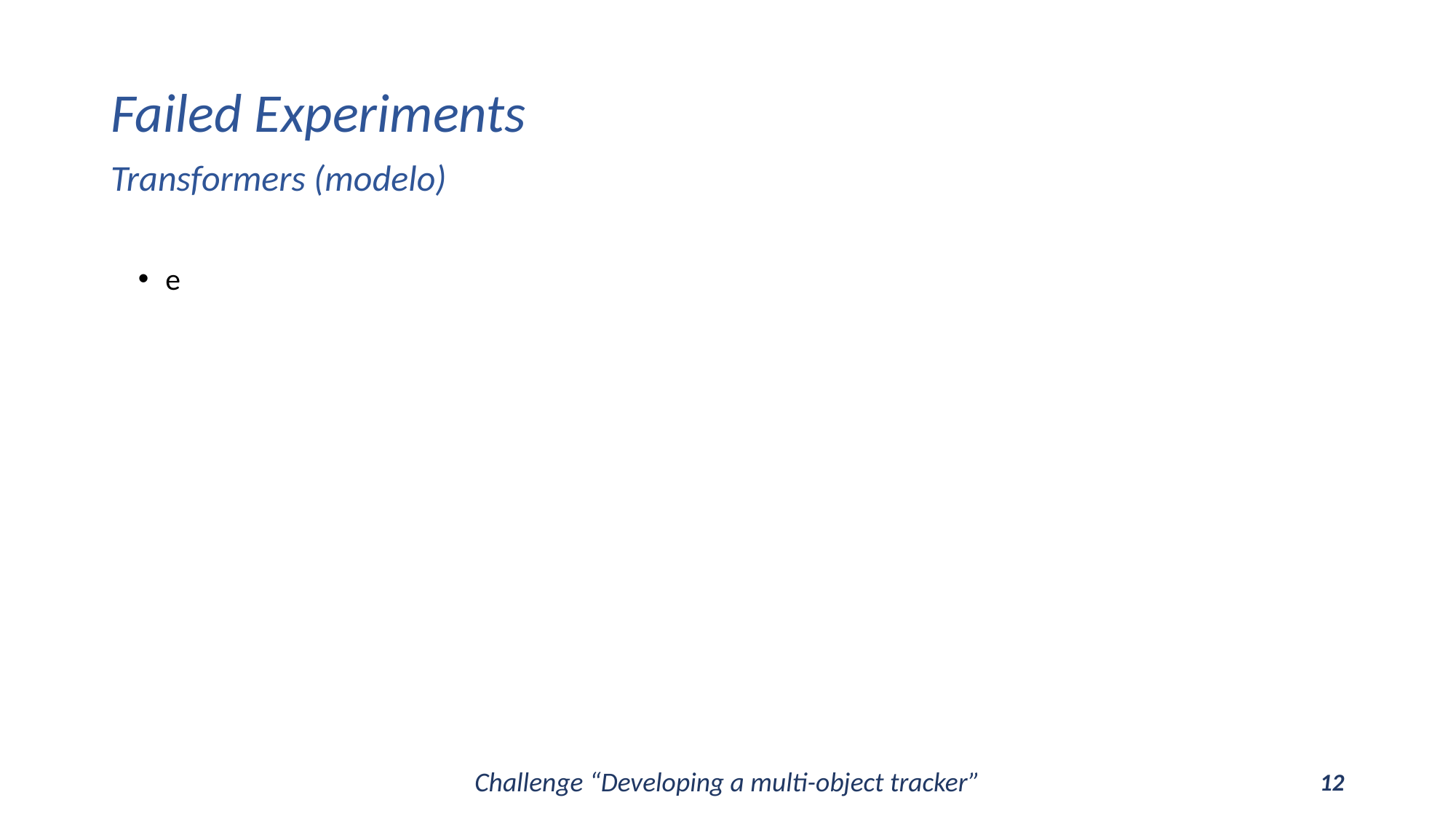

# Failed Experiments
Transformers (modelo)

e
Challenge “Developing a multi-object tracker”
12